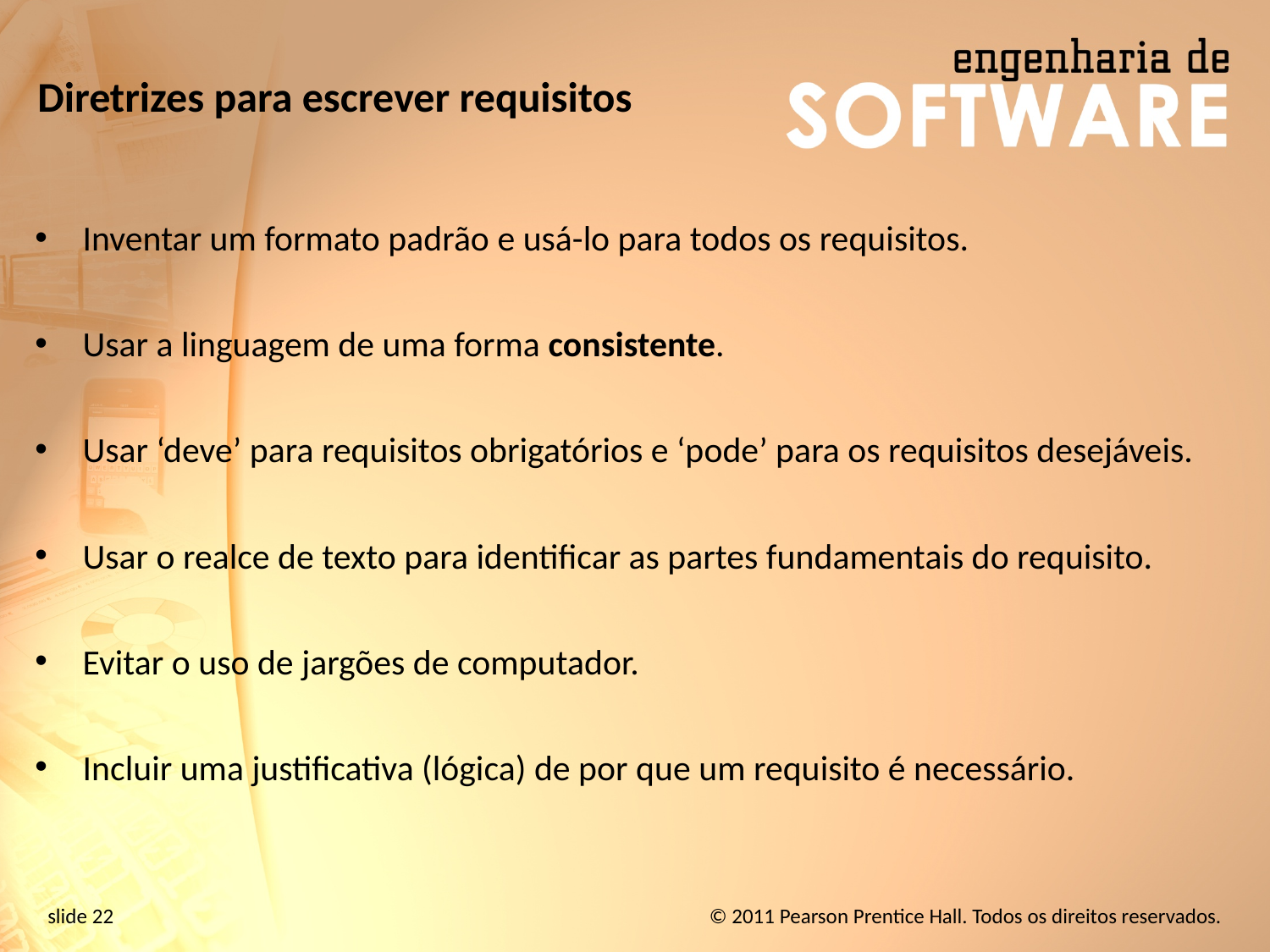

# Diretrizes para escrever requisitos
Inventar um formato padrão e usá-lo para todos os requisitos.

Usar a linguagem de uma forma consistente.

Usar ‘deve’ para requisitos obrigatórios e ‘pode’ para os requisitos desejáveis.

Usar o realce de texto para identificar as partes fundamentais do requisito.

Evitar o uso de jargões de computador.

Incluir uma justificativa (lógica) de por que um requisito é necessário.